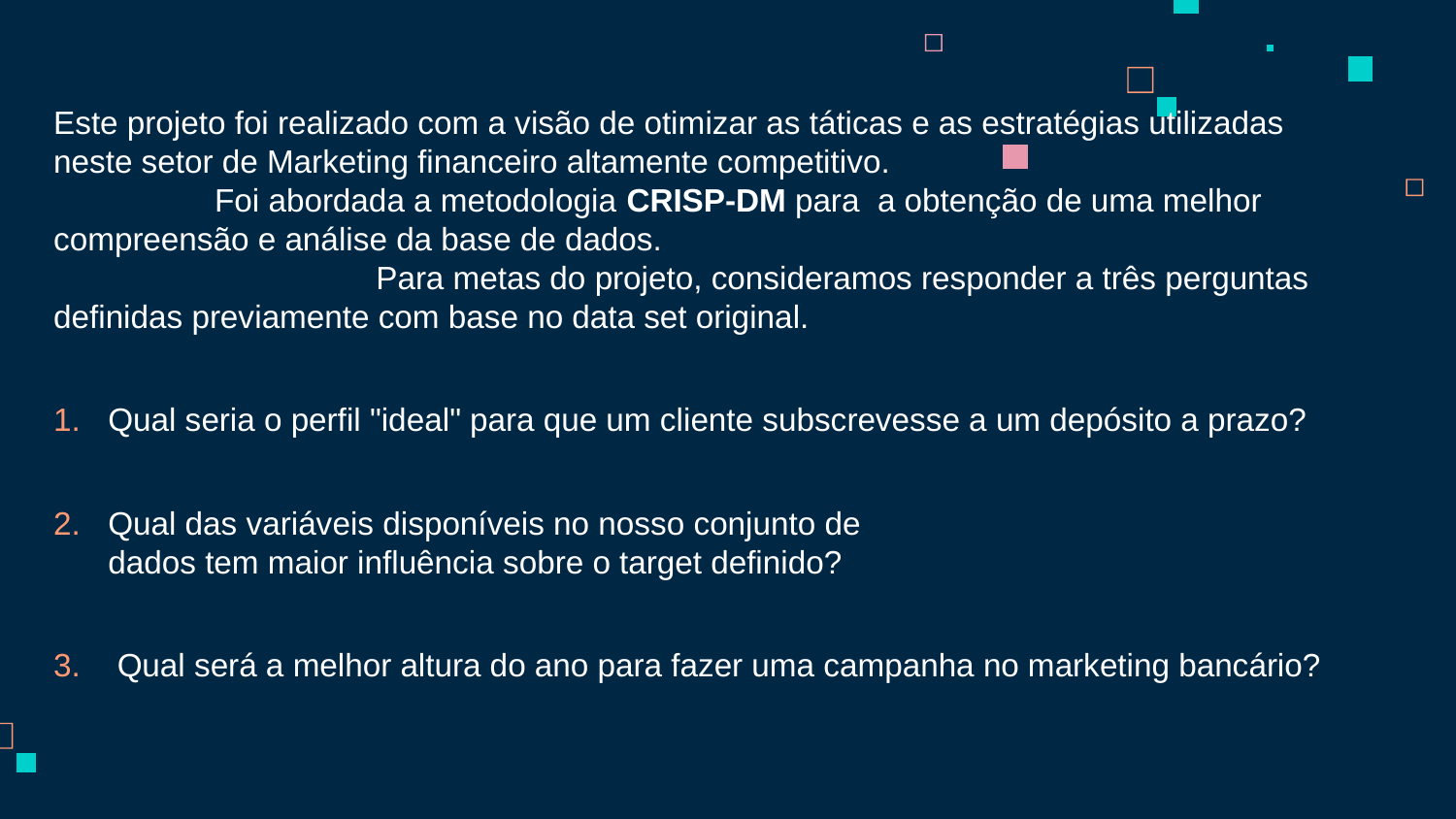

Este projeto foi realizado com a visão de otimizar as táticas e as estratégias utilizadas neste setor de Marketing financeiro altamente competitivo.                                                                    Foi abordada a metodologia CRISP-DM para  a obtenção de uma melhor compreensão e análise da base de dados.                                                                                                                Para metas do projeto, consideramos responder a três perguntas definidas previamente com base no data set original.
Qual seria o perfil "ideal" para que um cliente subscrevesse a um depósito a prazo?
Qual das variáveis disponíveis no nosso conjunto de dados tem maior influência sobre o target definido?​
 Qual será a melhor altura do ano para fazer uma campanha no marketing bancário?​